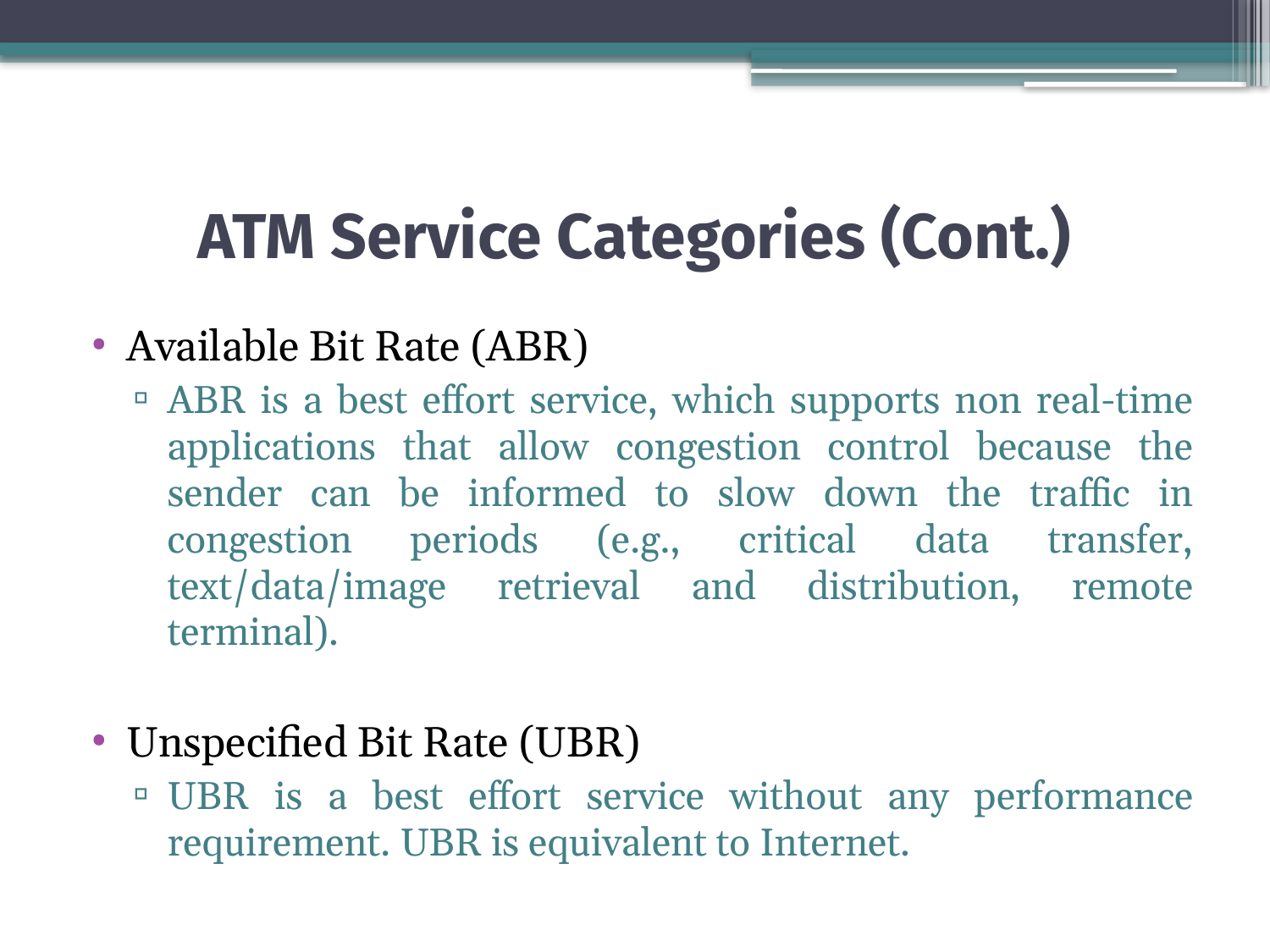

# ATM Service Categories (Cont.)
Available Bit Rate (ABR)
ABR is a best effort service, which supports non real-time applications that allow congestion control because the sender can be informed to slow down the traffic in congestion periods (e.g., critical data transfer, text/data/image retrieval and distribution, remote terminal).

Unspecified Bit Rate (UBR)
UBR is a best effort service without any performance requirement. UBR is equivalent to Internet.